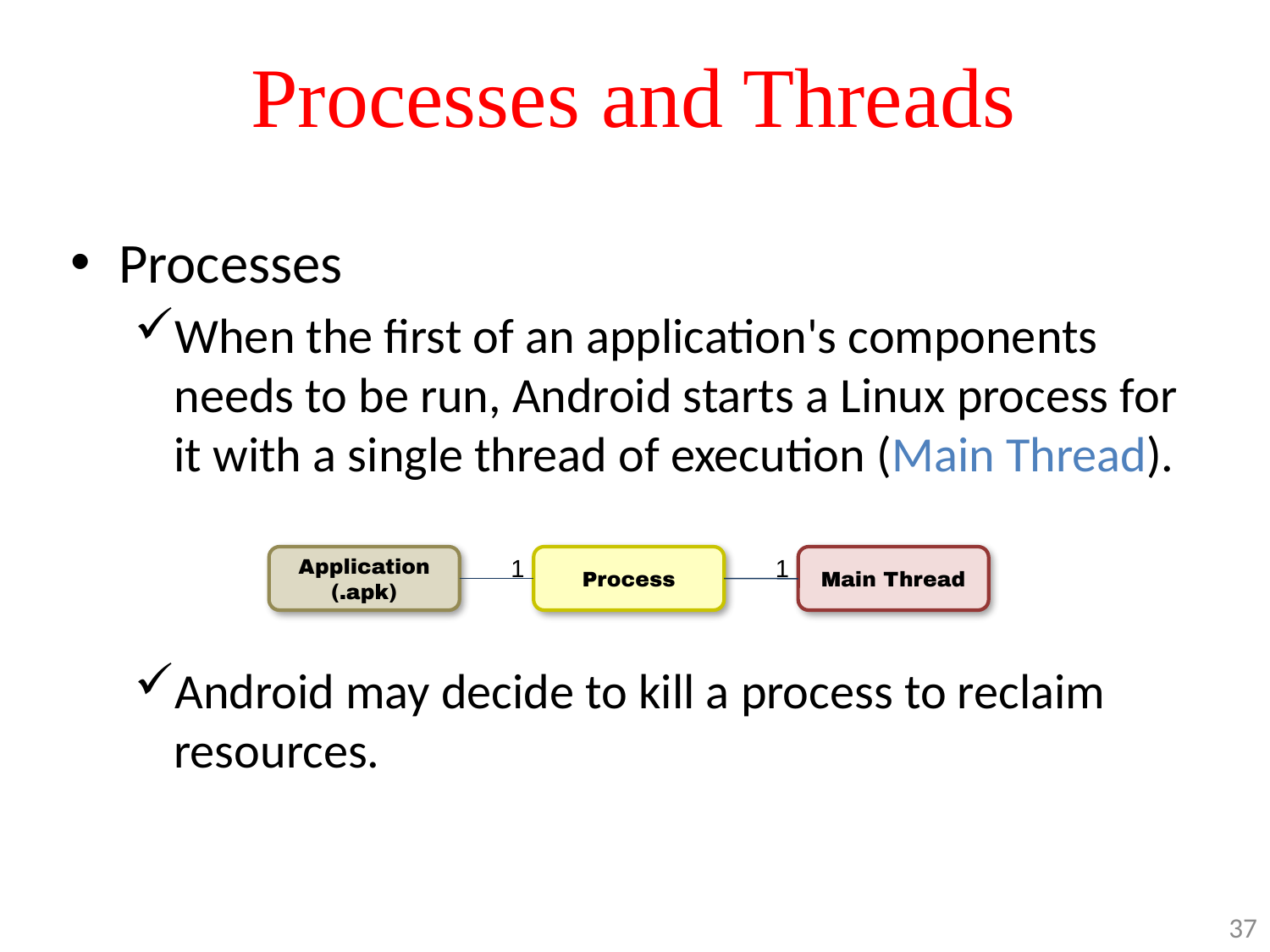

# Processes and Threads
Processes
When the first of an application's components needs to be run, Android starts a Linux process for it with a single thread of execution (Main Thread).

Android may decide to kill a process to reclaim resources.

Application (.apk)
1
Process
1
Main Thread
37